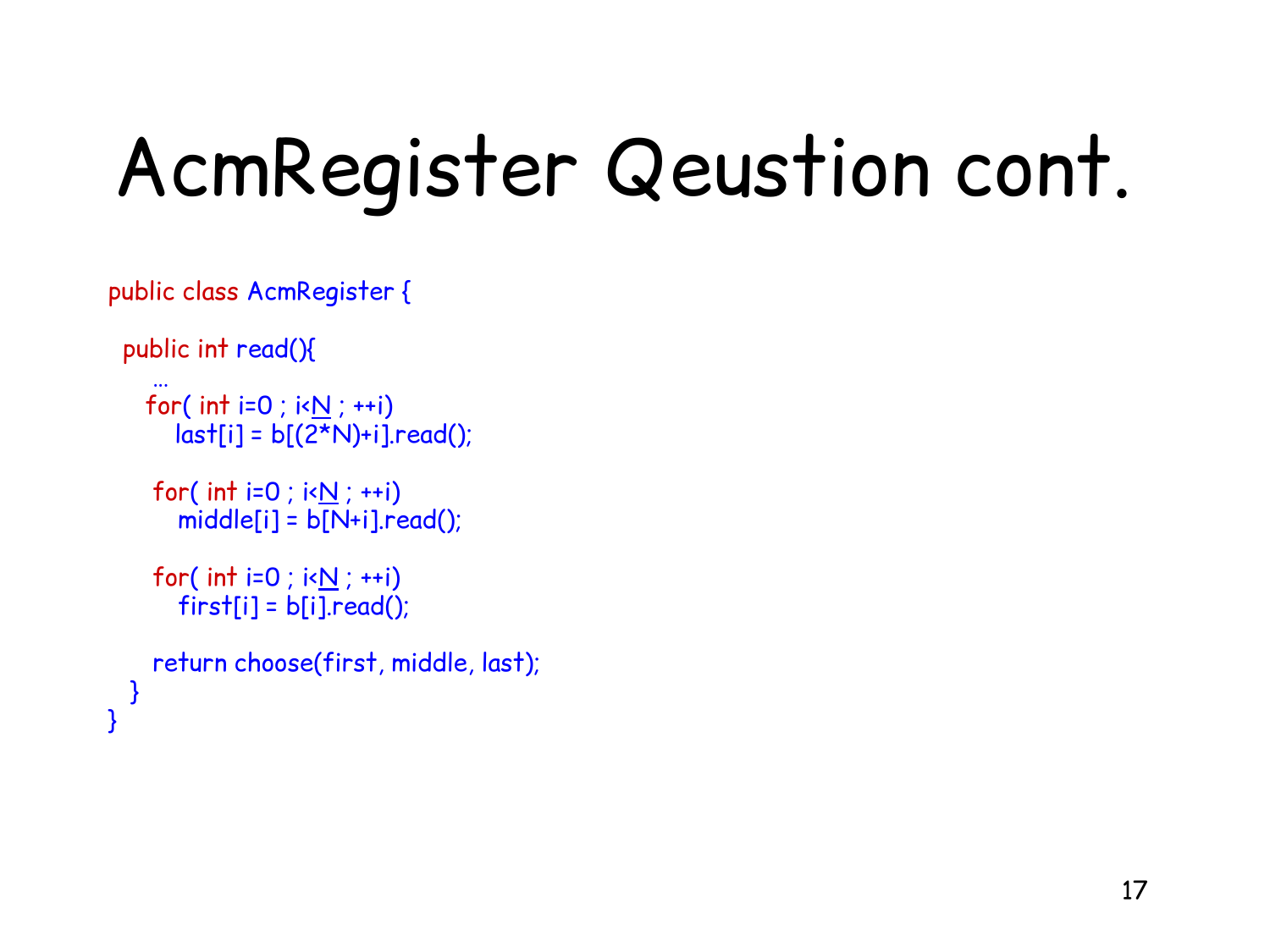

# AcmRegister Qeustion cont.
public class AcmRegister {

  public int read(){
      …
     for( int i=0 ; i<N ; ++i)
         last[i] = b[(2*N)+i].read();

      for( int i=0 ; i<N ; ++i)
	   middle[i] = b[N+i].read();

      for( int i=0 ; i<N ; ++i)
	   first[i] = b[i].read();

      return choose(first, middle, last);
   }
}
17